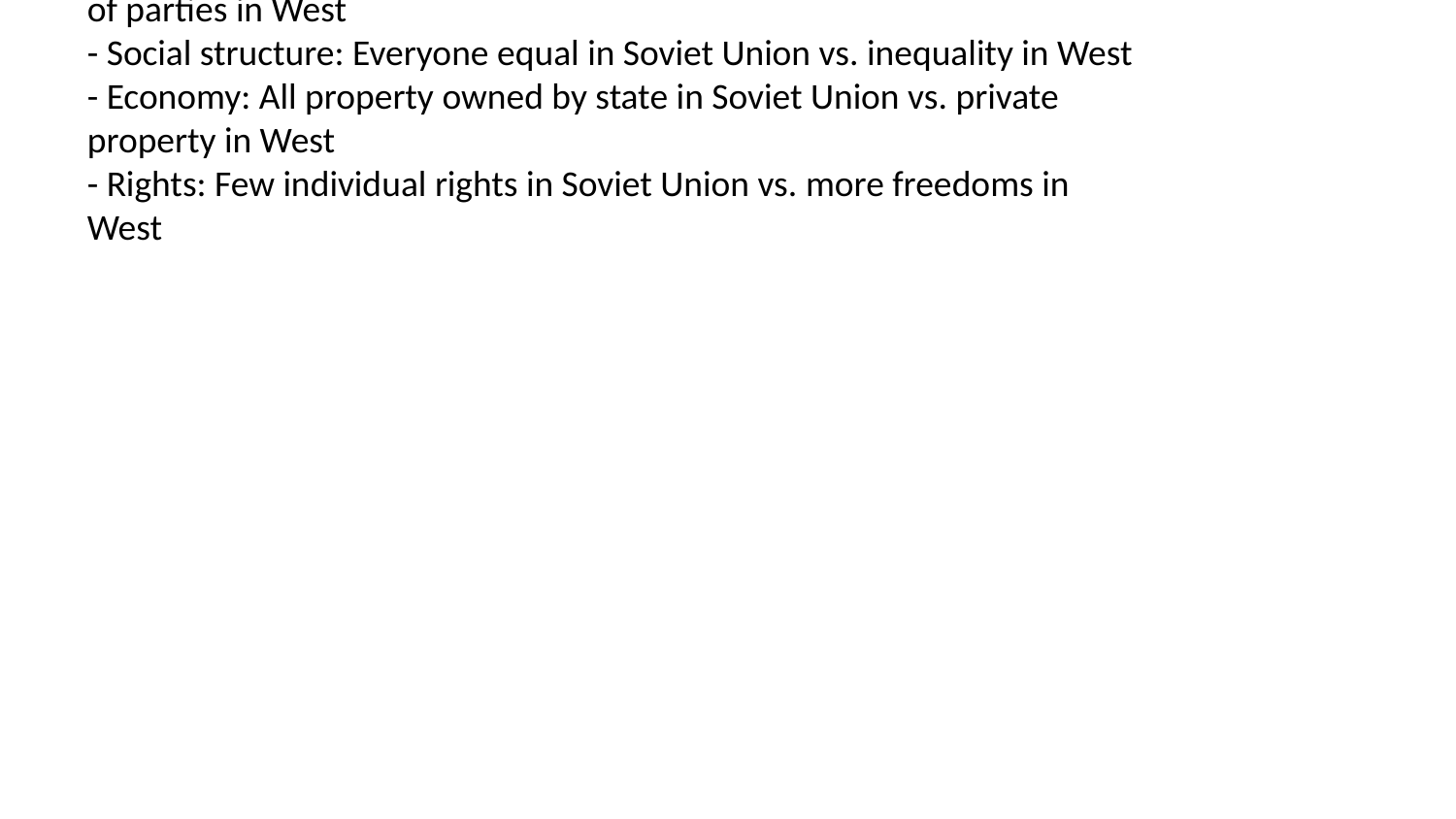

Ideological Differences Between East and West
- Politics: Only one party in Soviet Union vs. free elections with choice of parties in West
- Social structure: Everyone equal in Soviet Union vs. inequality in West
- Economy: All property owned by state in Soviet Union vs. private property in West
- Rights: Few individual rights in Soviet Union vs. more freedoms in West